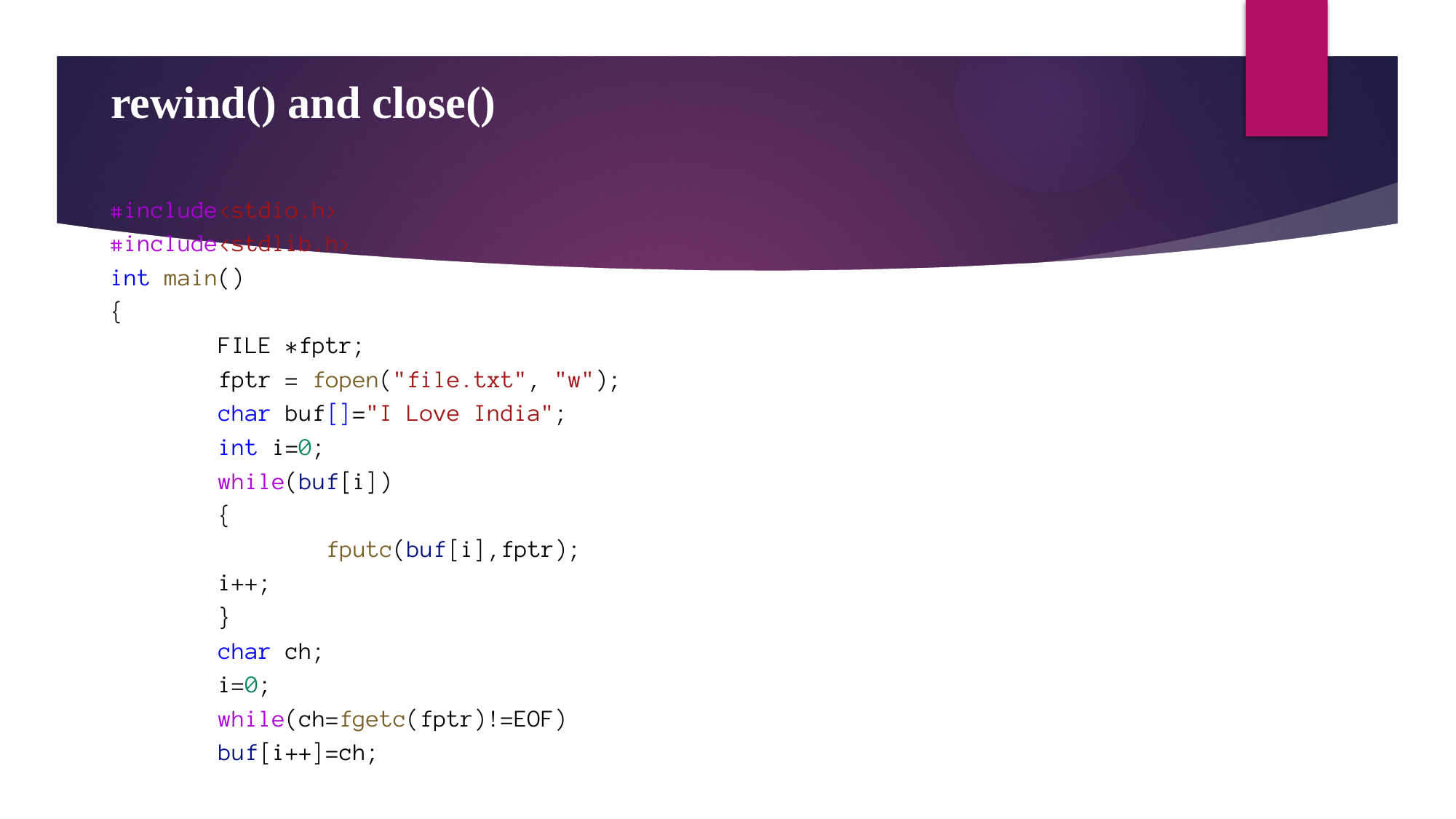

# rewind() and close()
#include<stdio.h>
#include<stdlib.h>
int main()
{
        FILE *fptr;
        fptr = fopen("file.txt", "w");
        char buf[]="I Love India";
        int i=0;
        while(buf[i])
        {
                fputc(buf[i],fptr);
        i++;
        }
        char ch;
        i=0;
        while(ch=fgetc(fptr)!=EOF)
        buf[i++]=ch;